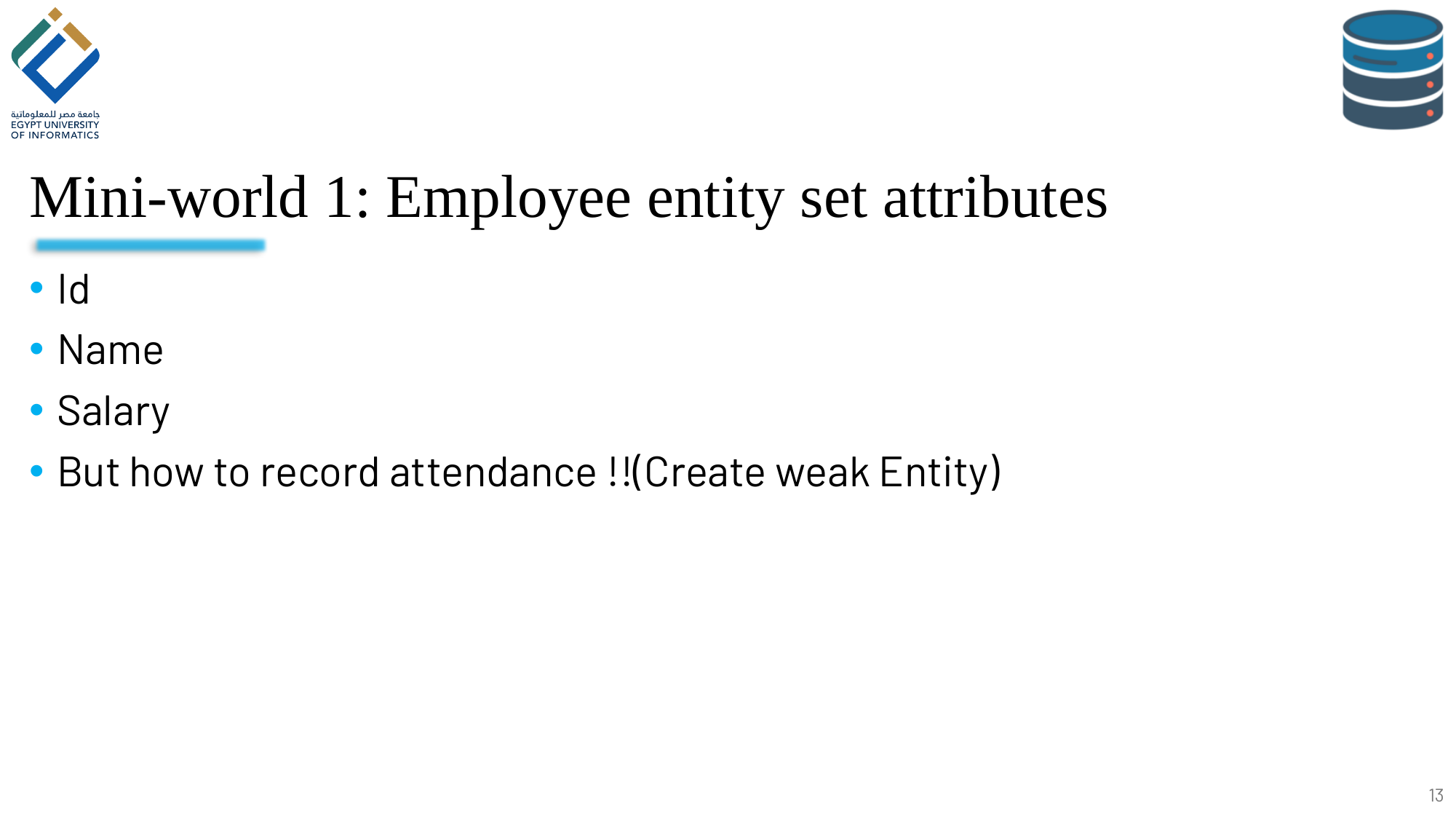

# Mini-world 1: Employee entity set attributes
Id
Name
Salary
But how to record attendance !!(Create weak Entity)
13